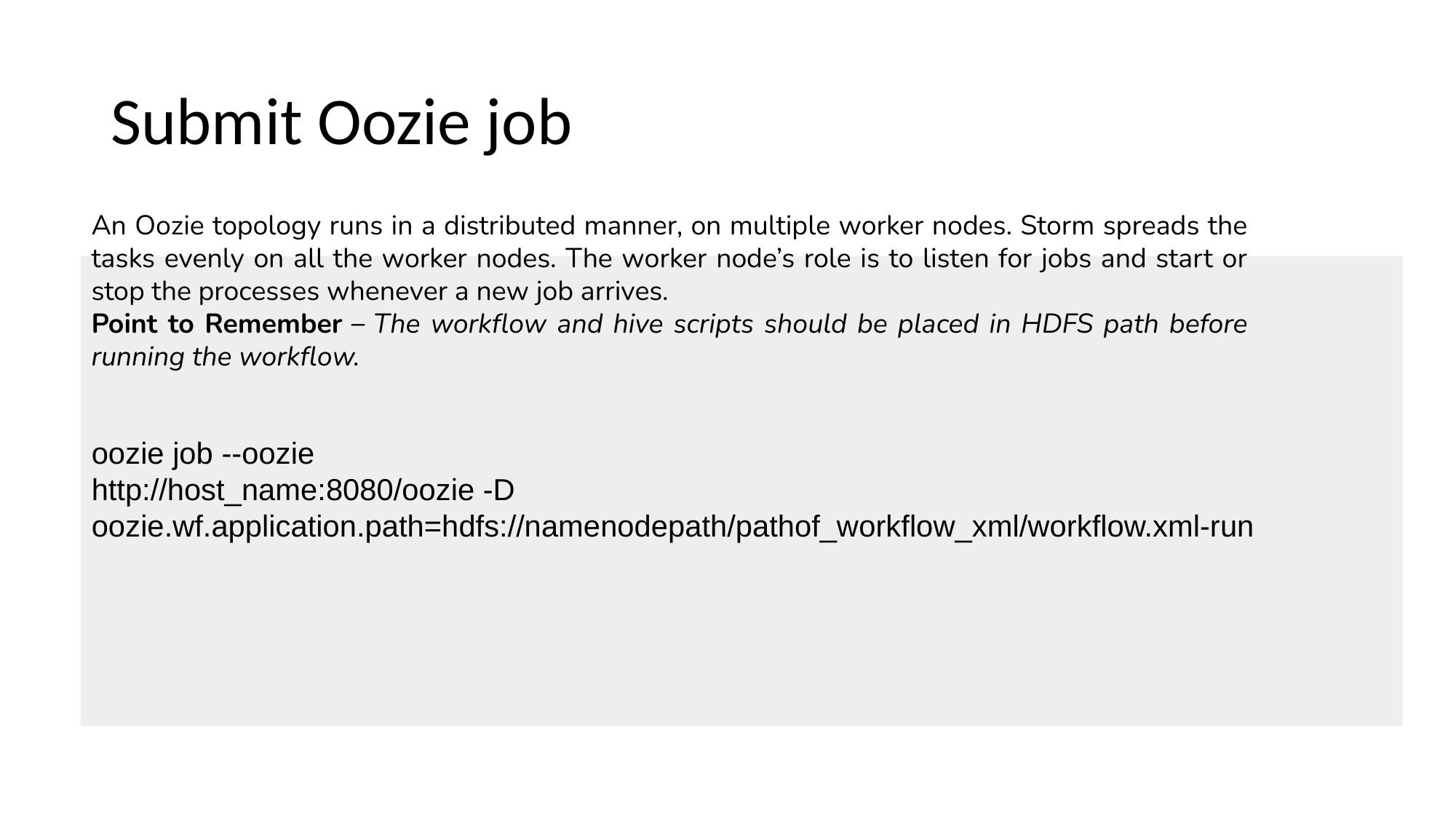

# Submit Oozie job
An Oozie topology runs in a distributed manner, on multiple worker nodes. Storm spreads the tasks evenly on all the worker nodes. The worker node’s role is to listen for jobs and start or stop the processes whenever a new job arrives.
Point to Remember − The workflow and hive scripts should be placed in HDFS path before running the workflow.

oozie job --oozie
http://host_name:8080/oozie -D oozie.wf.application.path=hdfs://namenodepath/pathof_workflow_xml/workflow.xml-run